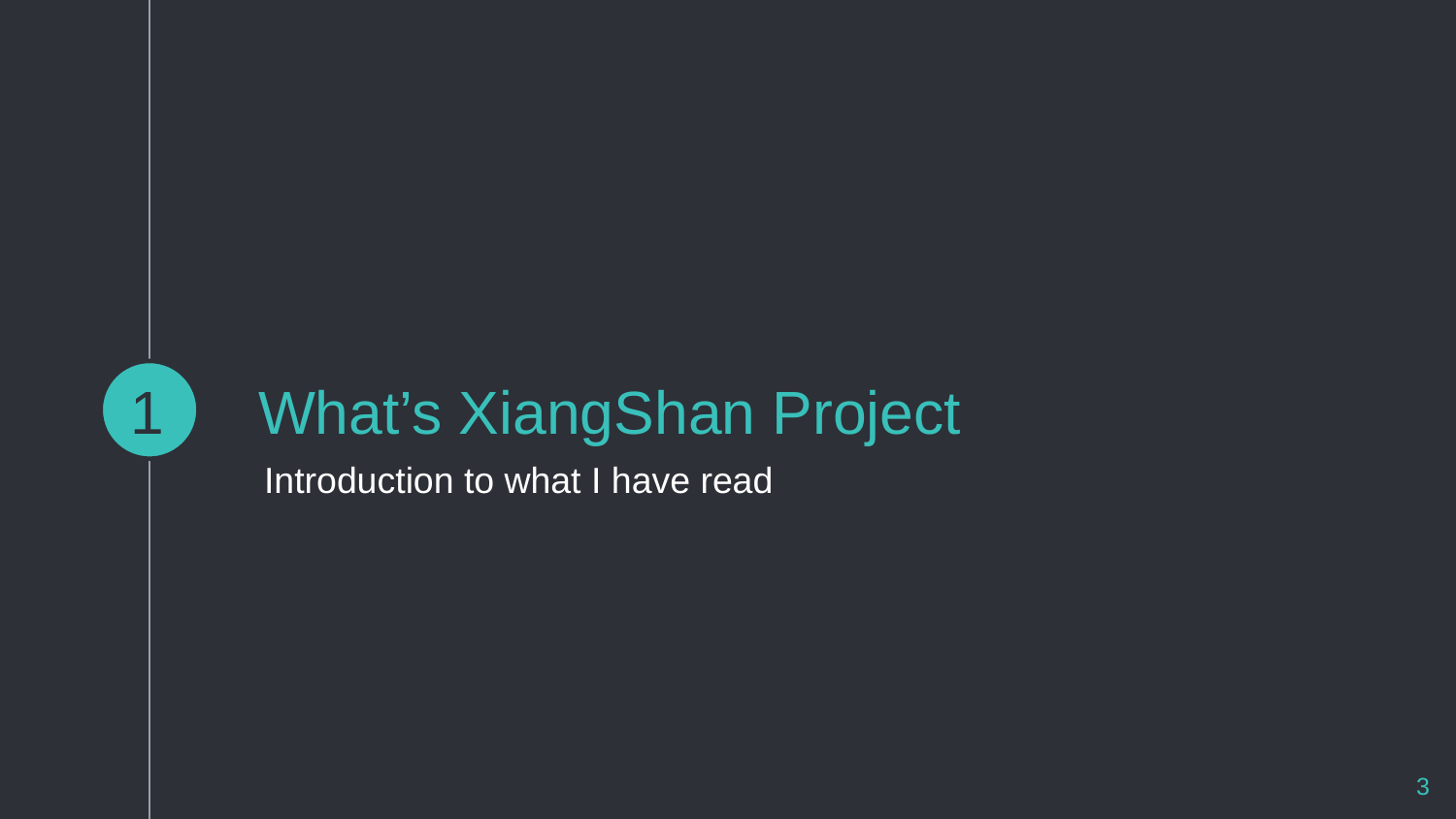

1
# What’s XiangShan Project
Introduction to what I have read
3